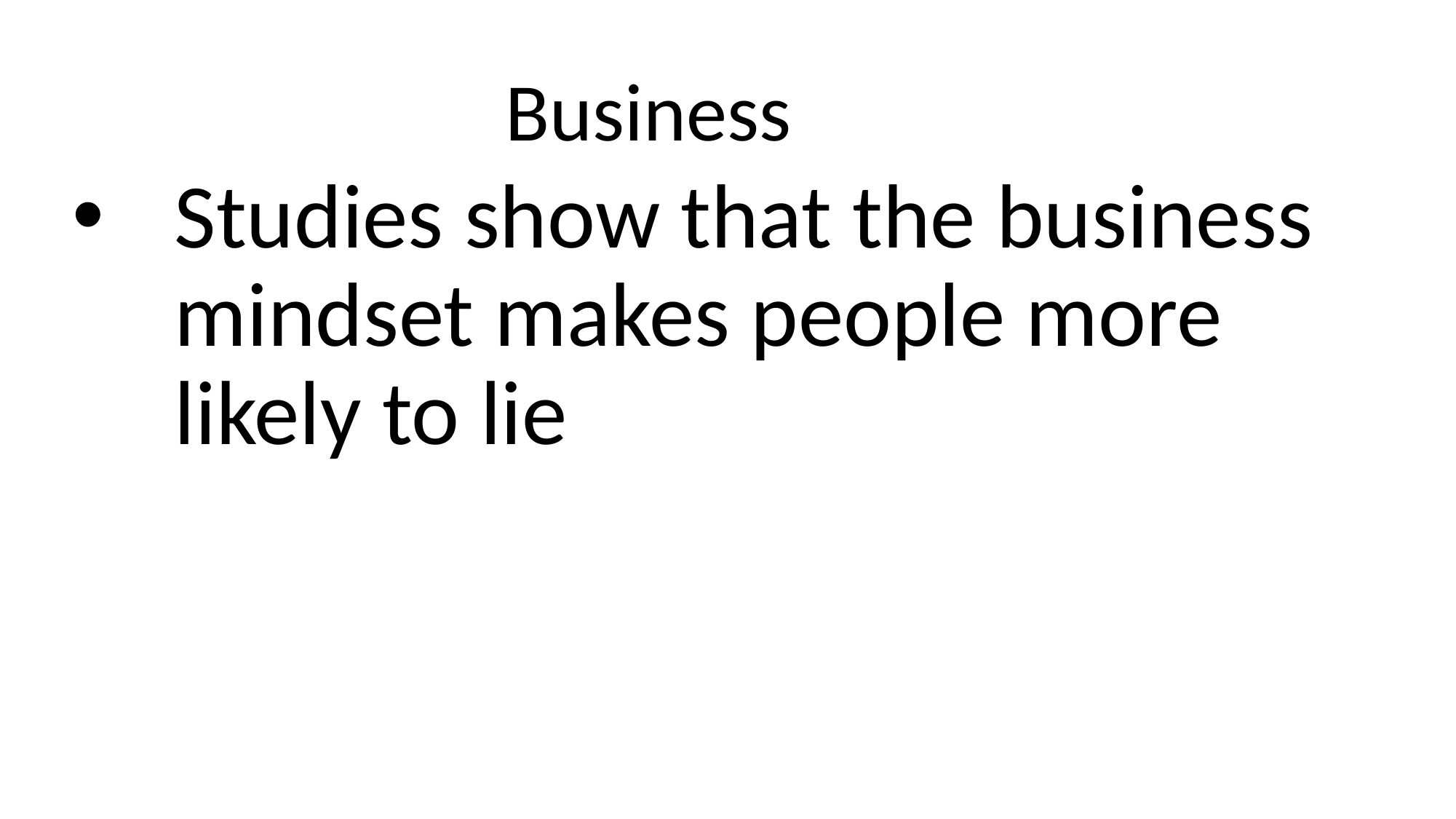

Business
Studies show that the business mindset makes people more likely to lie
#